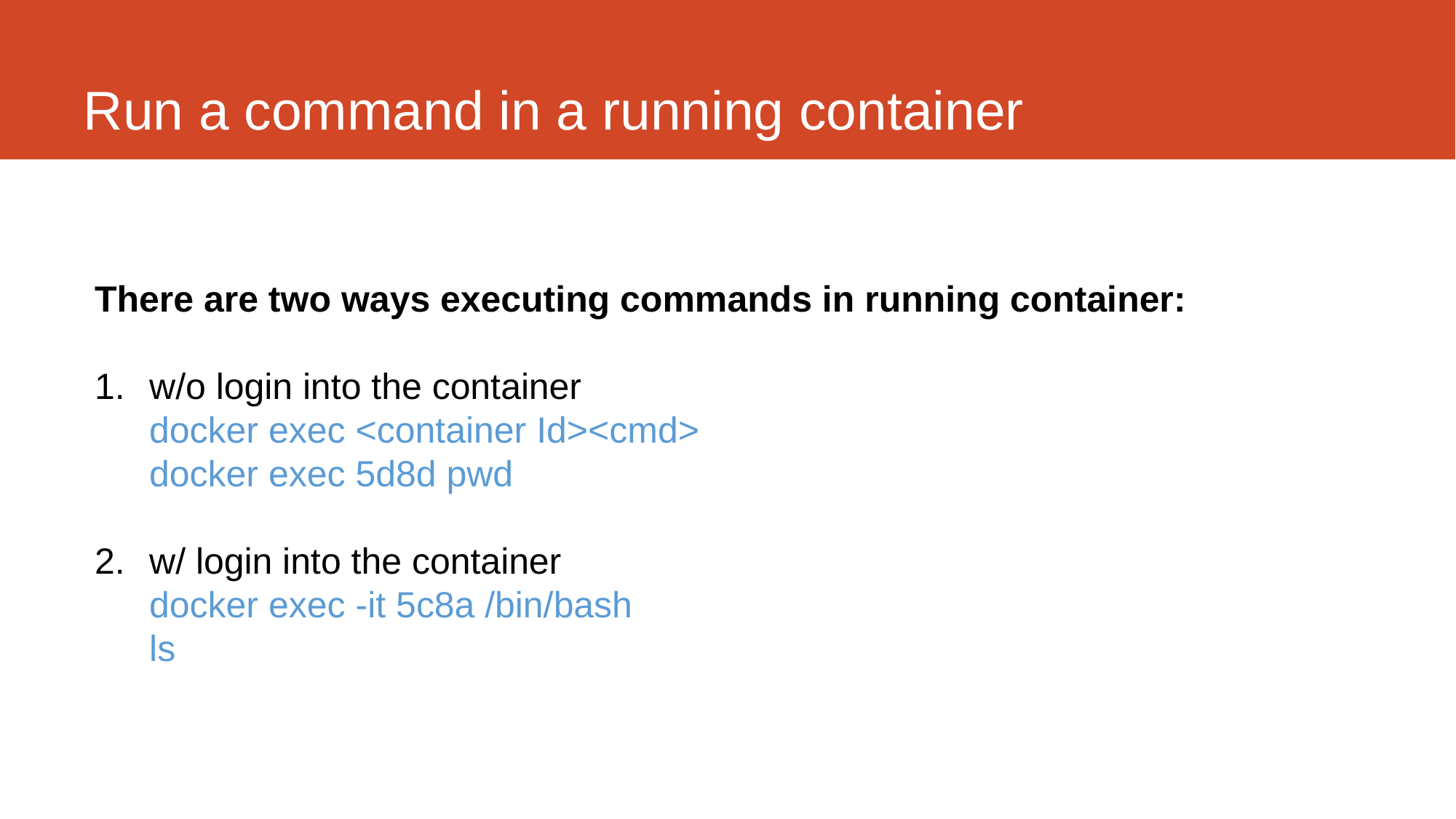

# Run a command in a running container
There are two ways executing commands in running container:

w/o login into the container
docker exec <container Id><cmd>
docker exec 5d8d pwd

w/ login into the container
docker exec -it 5c8a /bin/bash
ls